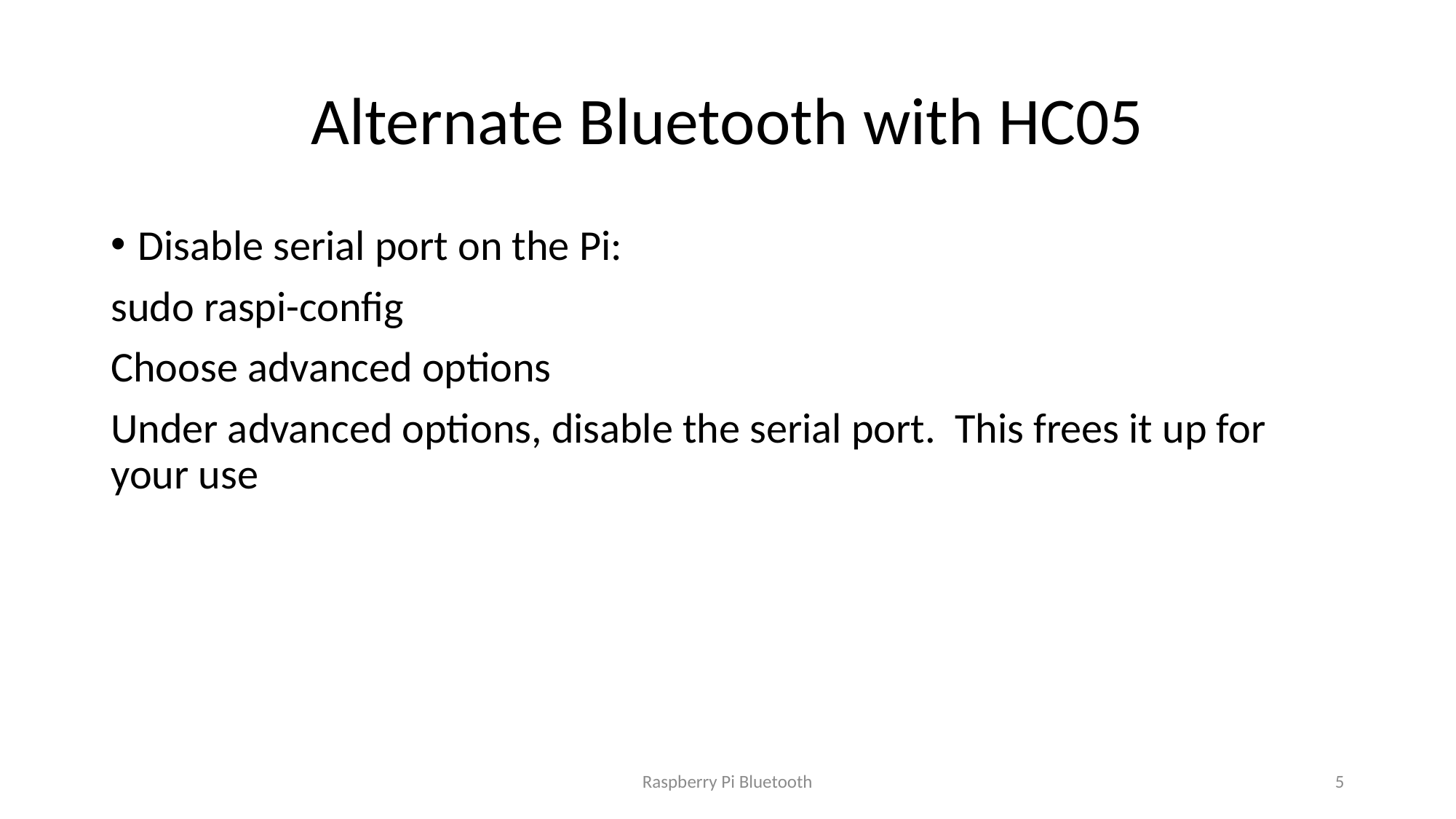

# Alternate Bluetooth with HC05
Disable serial port on the Pi:
sudo raspi-config
Choose advanced options
Under advanced options, disable the serial port.  This frees it up for your use
Raspberry Pi Bluetooth
5